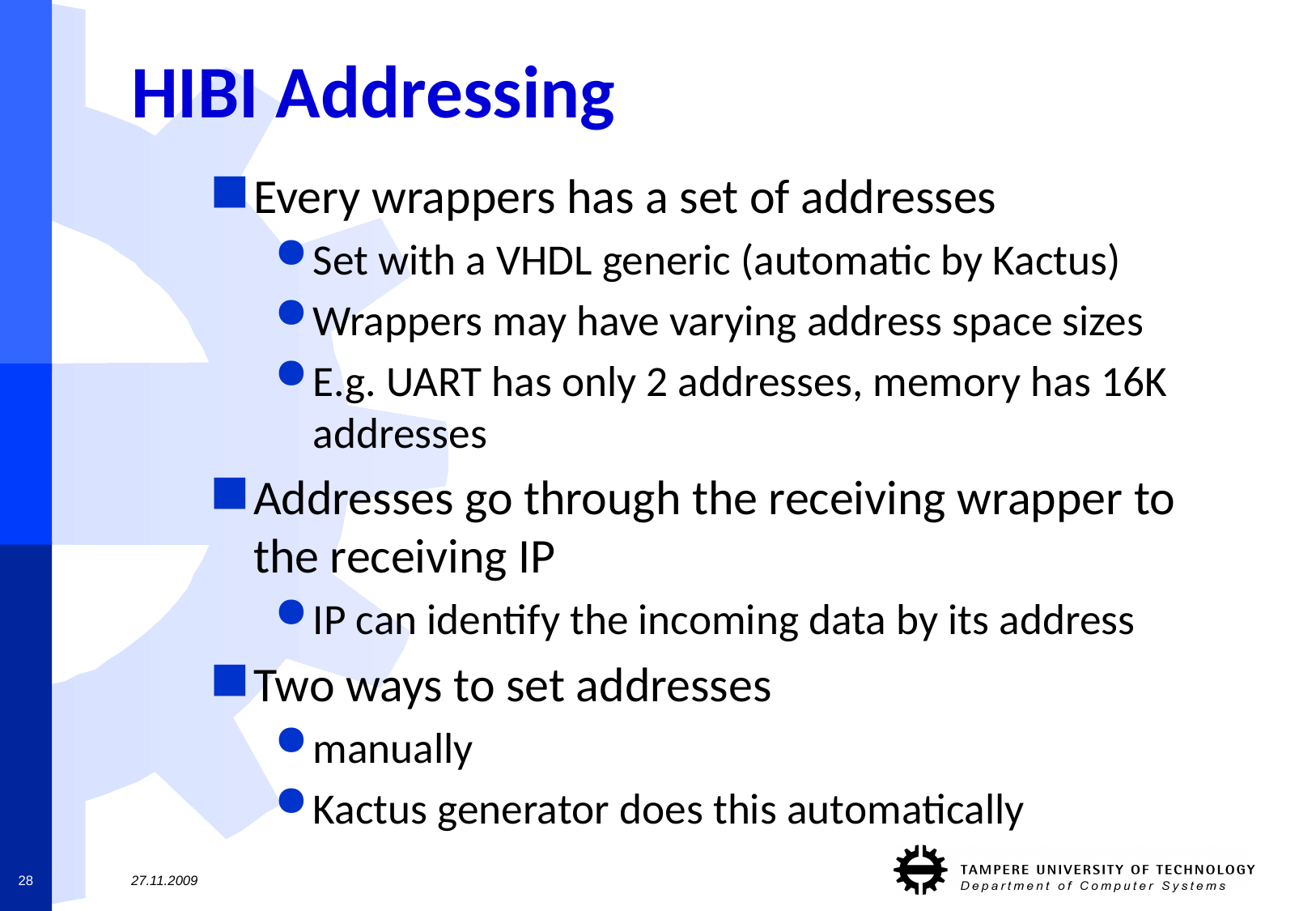

# HIBI Addressing
Every wrappers has a set of addresses
Set with a VHDL generic (automatic by Kactus)
Wrappers may have varying address space sizes
E.g. UART has only 2 addresses, memory has 16K addresses
Addresses go through the receiving wrapper to the receiving IP
IP can identify the incoming data by its address
Two ways to set addresses
manually
Kactus generator does this automatically
28
27.11.2009